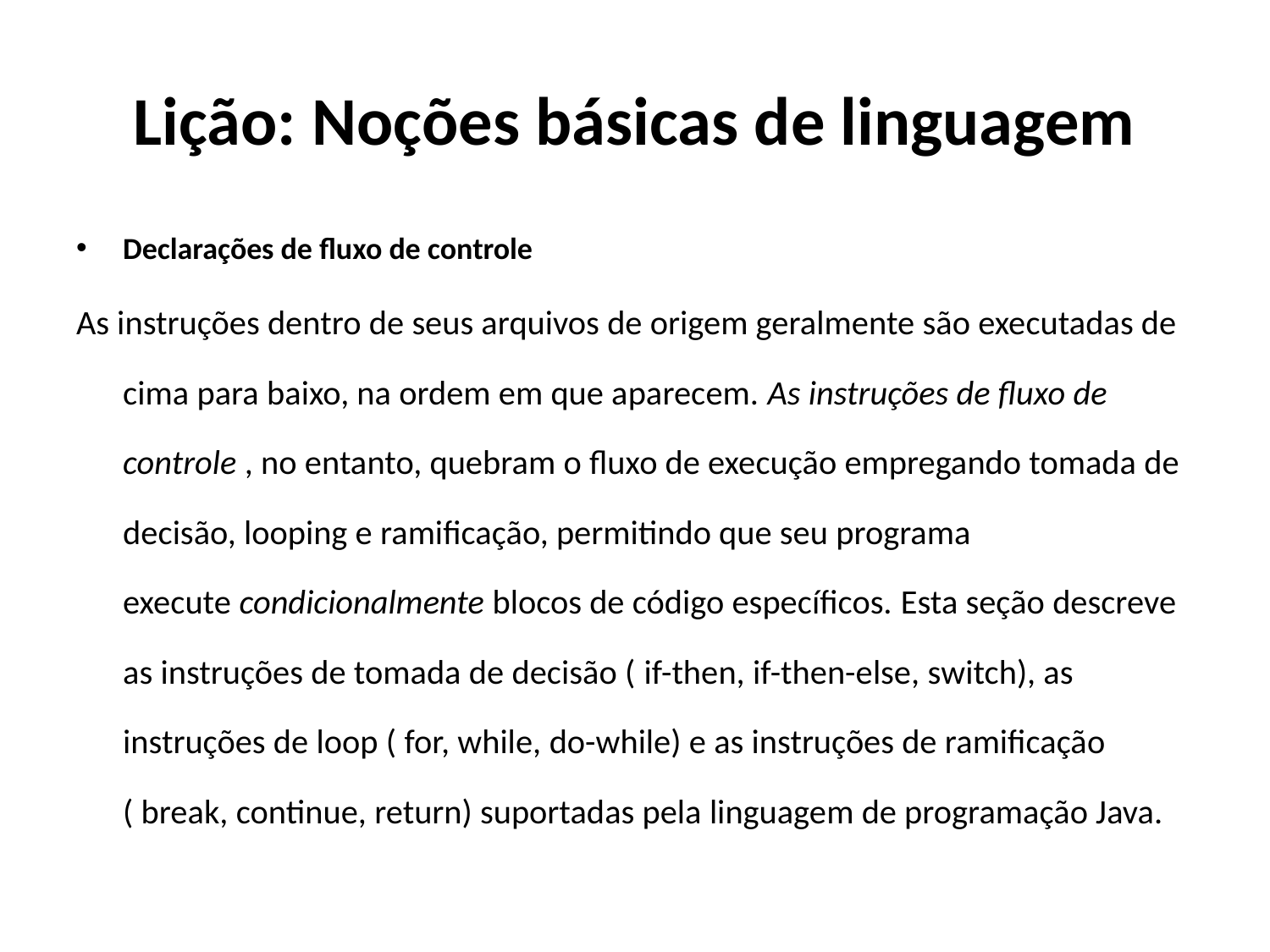

# Lição: Noções básicas de linguagem
Declarações de fluxo de controle
As instruções dentro de seus arquivos de origem geralmente são executadas de cima para baixo, na ordem em que aparecem. As instruções de fluxo de controle , no entanto, quebram o fluxo de execução empregando tomada de decisão, looping e ramificação, permitindo que seu programa execute condicionalmente blocos de código específicos. Esta seção descreve as instruções de tomada de decisão ( if-then, if-then-else, switch), as instruções de loop ( for, while, do-while) e as instruções de ramificação ( break, continue, return) suportadas pela linguagem de programação Java.